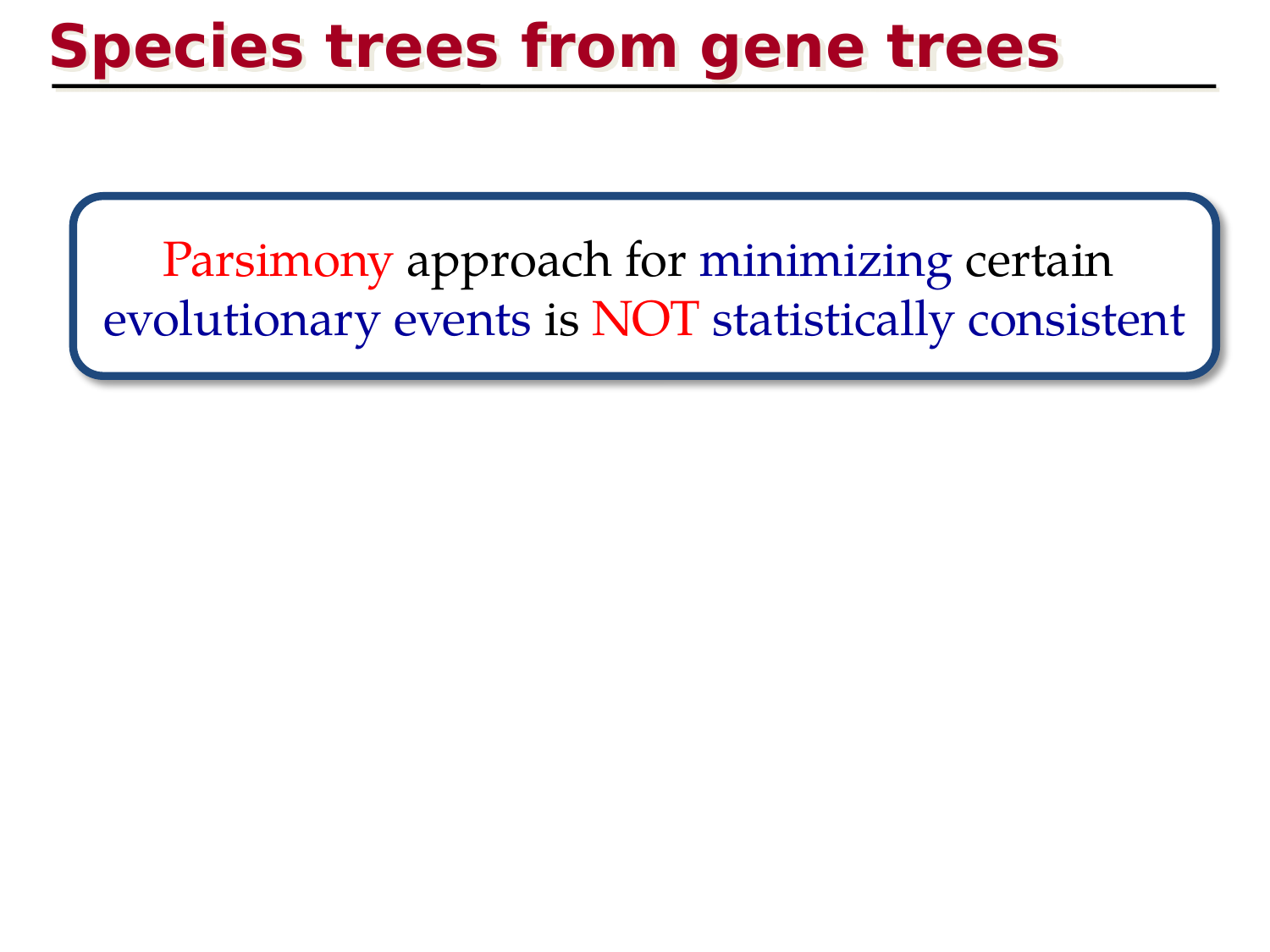

Species trees from gene trees

Parsimony approach for minimizing certain
evolutionary events is NOT statistically consistent